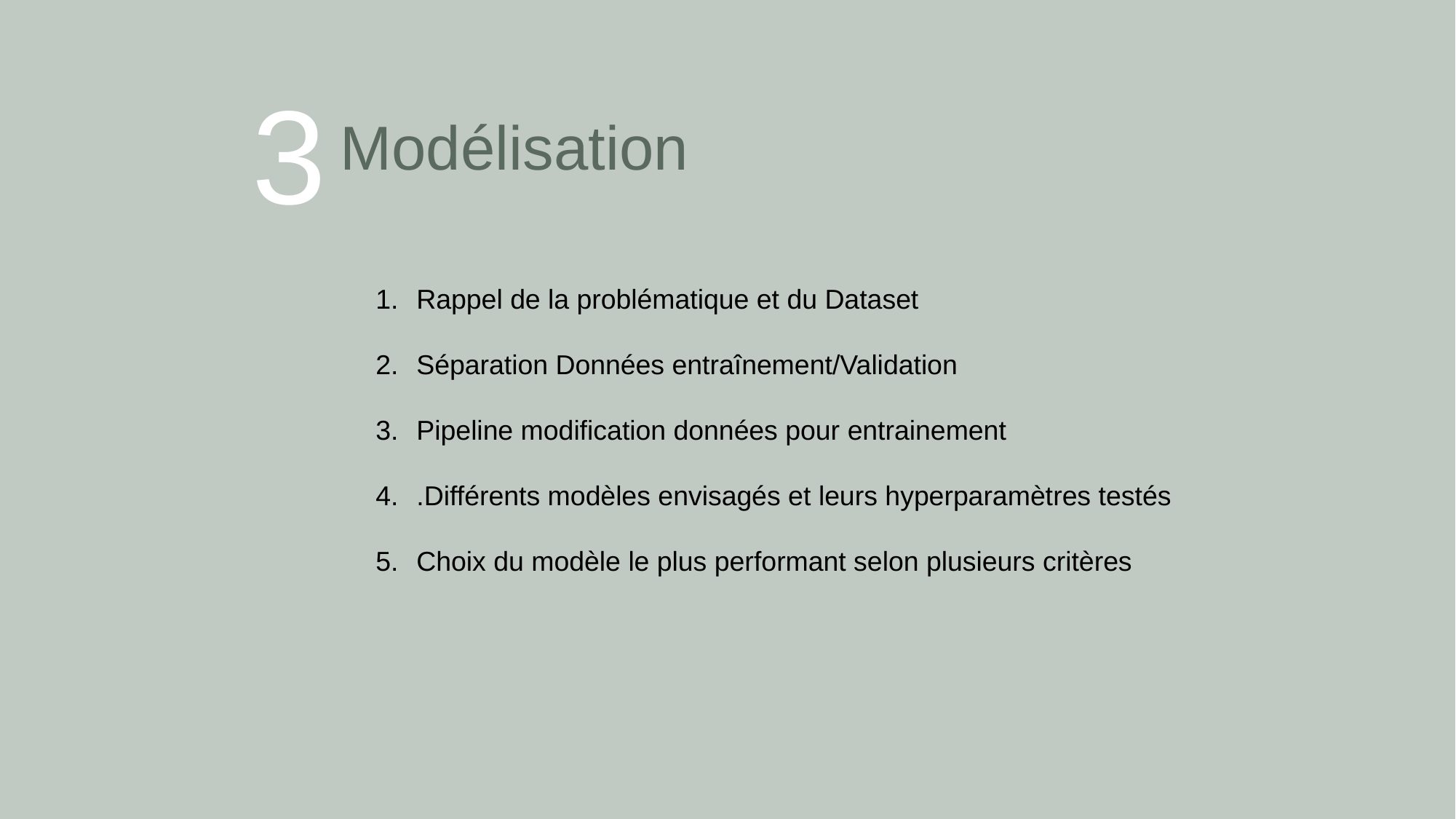

3
# Modélisation
Rappel de la problématique et du Dataset
Séparation Données entraînement/Validation
Pipeline modification données pour entrainement
.Différents modèles envisagés et leurs hyperparamètres testés
Choix du modèle le plus performant selon plusieurs critères